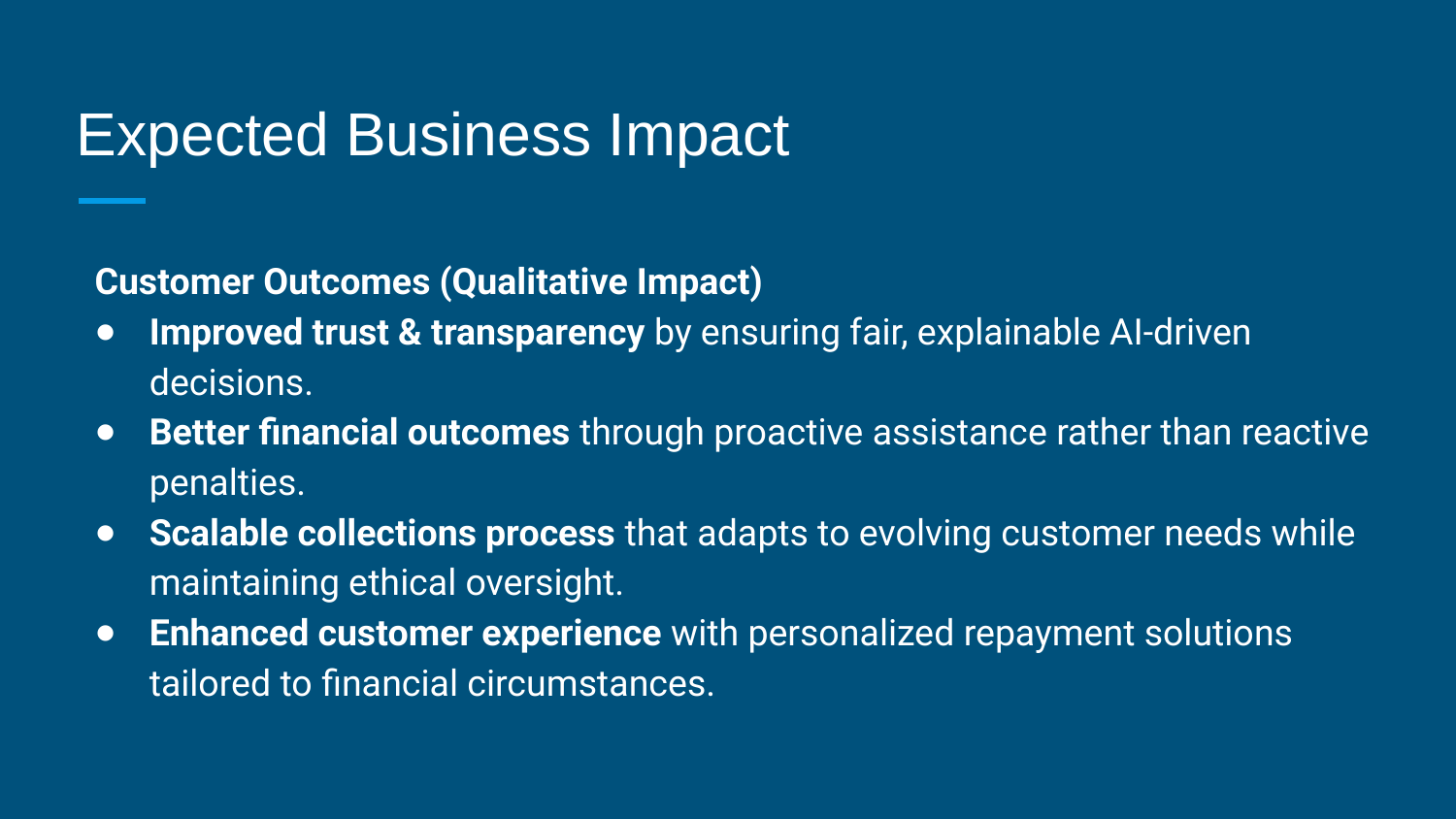

# Expected Business Impact
Customer Outcomes (Qualitative Impact)
Improved trust & transparency by ensuring fair, explainable AI-driven decisions.
Better financial outcomes through proactive assistance rather than reactive penalties.
Scalable collections process that adapts to evolving customer needs while maintaining ethical oversight.
Enhanced customer experience with personalized repayment solutions tailored to financial circumstances.